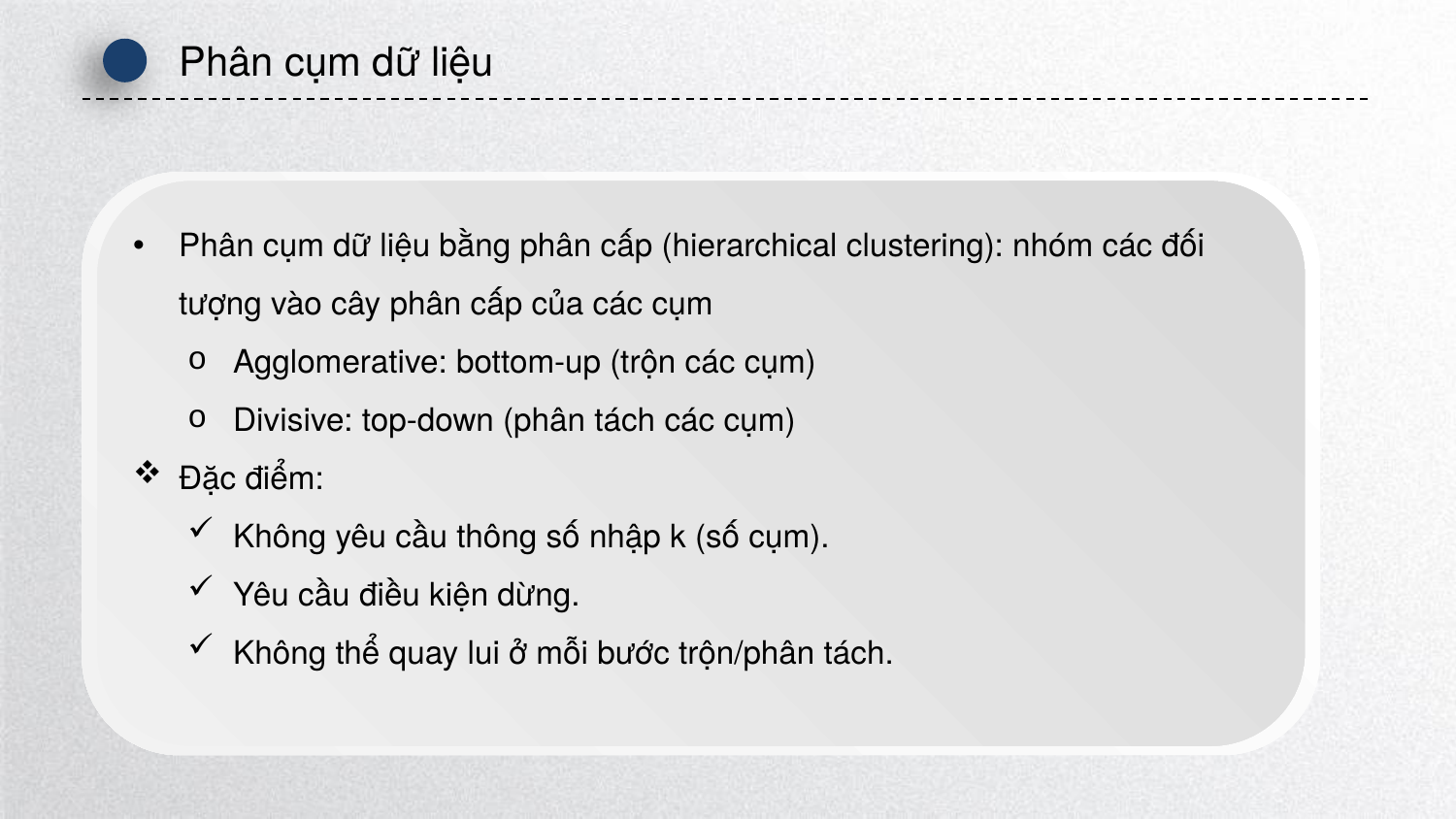

Phân cụm dữ liệu

Phân cụm dữ liệu bằng phân cấp (hierarchical clustering): nhóm các đối tượng vào cây phân cấp của các cụm
Agglomerative: bottom-up (trộn các cụm)
Divisive: top-down (phân tách các cụm)
Đặc điểm:
Không yêu cầu thông số nhập k (số cụm).
Yêu cầu điều kiện dừng.
Không thể quay lui ở mỗi bước trộn/phân tách.